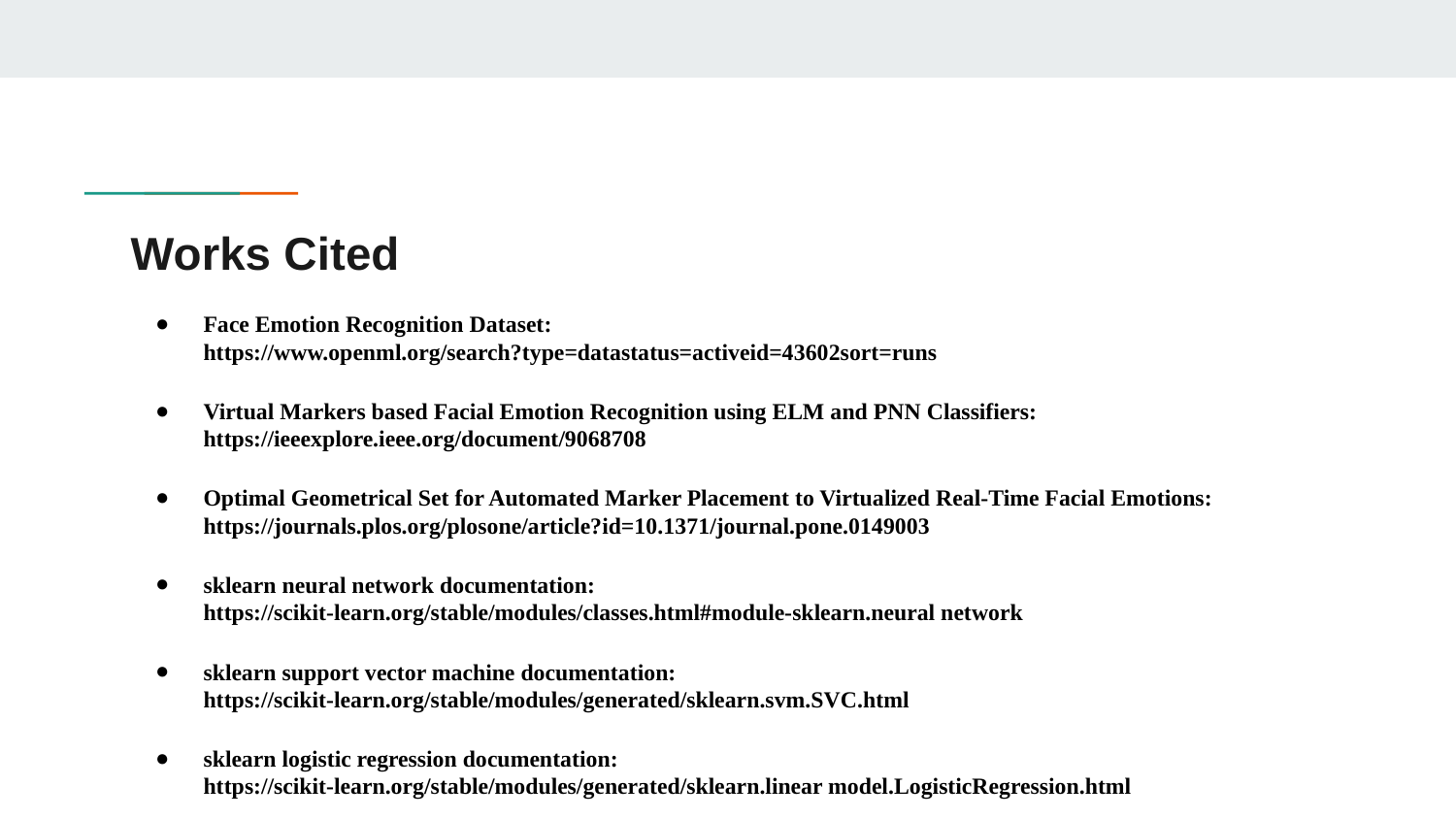

# Works Cited
Face Emotion Recognition Dataset:
https://www.openml.org/search?type=datastatus=activeid=43602sort=runs

Virtual Markers based Facial Emotion Recognition using ELM and PNN Classifiers:
https://ieeexplore.ieee.org/document/9068708

Optimal Geometrical Set for Automated Marker Placement to Virtualized Real-Time Facial Emotions:
https://journals.plos.org/plosone/article?id=10.1371/journal.pone.0149003

sklearn neural network documentation:
https://scikit-learn.org/stable/modules/classes.html#module-sklearn.neural network

sklearn support vector machine documentation:
https://scikit-learn.org/stable/modules/generated/sklearn.svm.SVC.html

sklearn logistic regression documentation:
https://scikit-learn.org/stable/modules/generated/sklearn.linear model.LogisticRegression.html